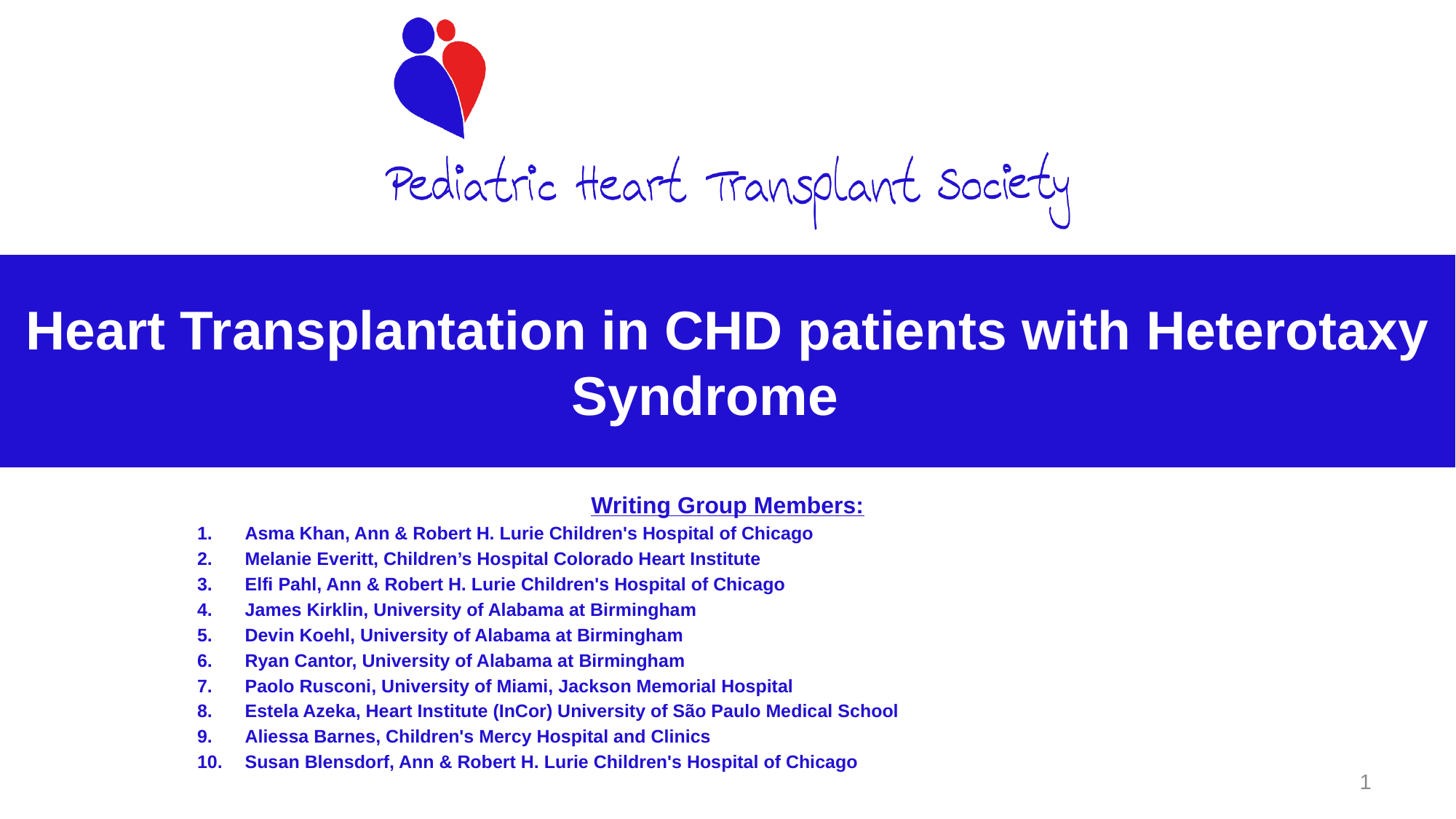

# Heart Transplantation in CHD patients with Heterotaxy Syndrome
Writing Group Members:
Asma Khan, Ann & Robert H. Lurie Children's Hospital of Chicago
Melanie Everitt, Children’s Hospital Colorado Heart Institute
Elfi Pahl, Ann & Robert H. Lurie Children's Hospital of Chicago
James Kirklin, University of Alabama at Birmingham
Devin Koehl, University of Alabama at Birmingham
Ryan Cantor, University of Alabama at Birmingham
Paolo Rusconi, University of Miami, Jackson Memorial Hospital
Estela Azeka, Heart Institute (InCor) University of São Paulo Medical School
Aliessa Barnes, Children's Mercy Hospital and Clinics
Susan Blensdorf, Ann & Robert H. Lurie Children's Hospital of Chicago
1